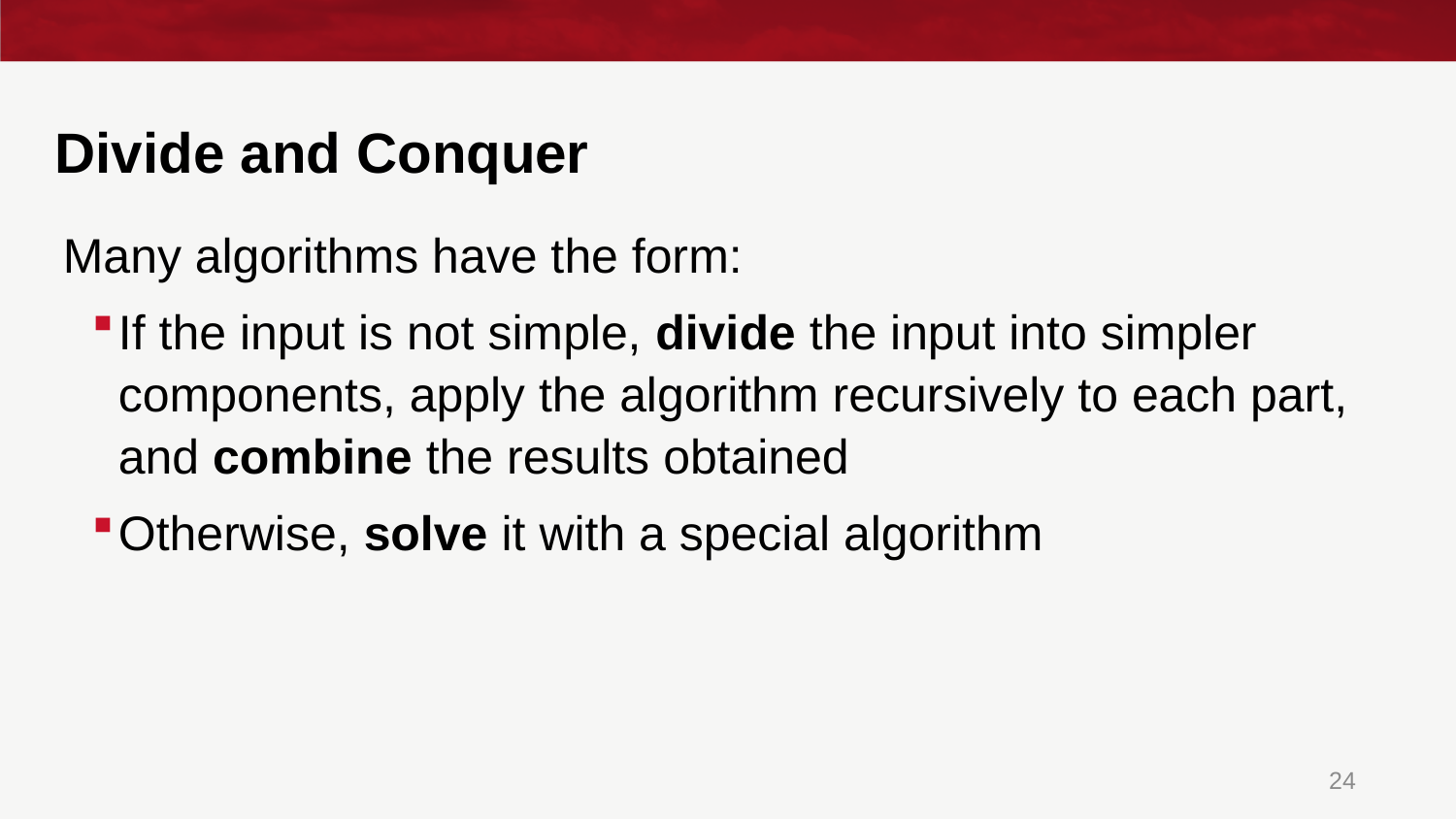

# Divide and Conquer
Many algorithms have the form:
If the input is not simple, divide the input into simpler components, apply the algorithm recursively to each part, and combine the results obtained
Otherwise, solve it with a special algorithm